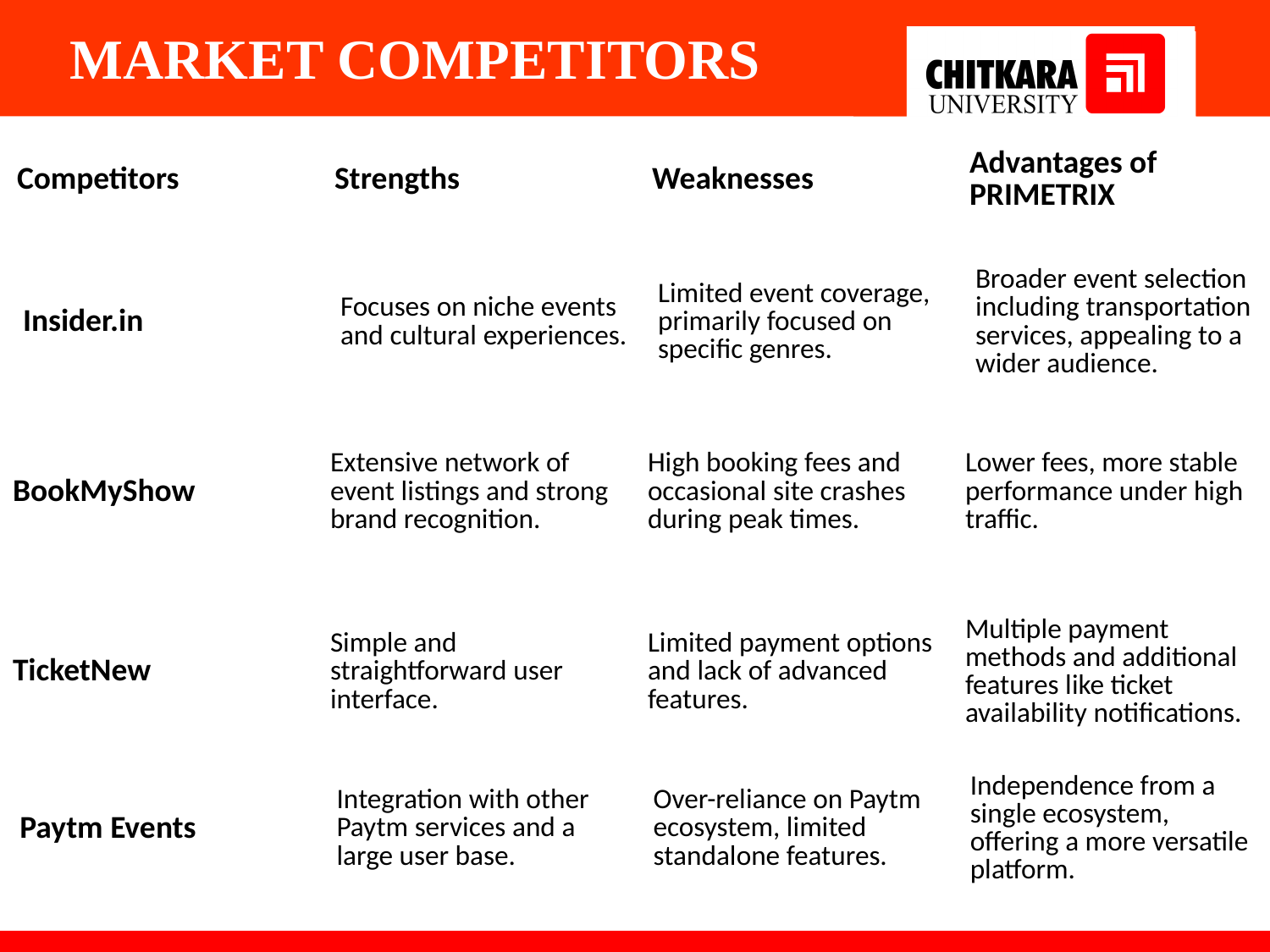

MARKET COMPETITORS
| Competitors | Strengths | Weaknesses | Advantages of PRIMETRIX |
| --- | --- | --- | --- |
| Insider.in | Focuses on niche events and cultural experiences. | Limited event coverage, primarily focused on specific genres. | Broader event selection including transportation services, appealing to a wider audience. |
| --- | --- | --- | --- |
| BookMyShow | Extensive network of event listings and strong brand recognition. | High booking fees and occasional site crashes during peak times. | Lower fees, more stable performance under high traffic. |
| --- | --- | --- | --- |
| TicketNew | Simple and straightforward user interface. | Limited payment options and lack of advanced features. | Multiple payment methods and additional features like ticket availability notifications. |
| --- | --- | --- | --- |
| Paytm Events | Integration with other Paytm services and a large user base. | Over-reliance on Paytm ecosystem, limited standalone features. | Independence from a single ecosystem, offering a more versatile platform. |
| --- | --- | --- | --- |